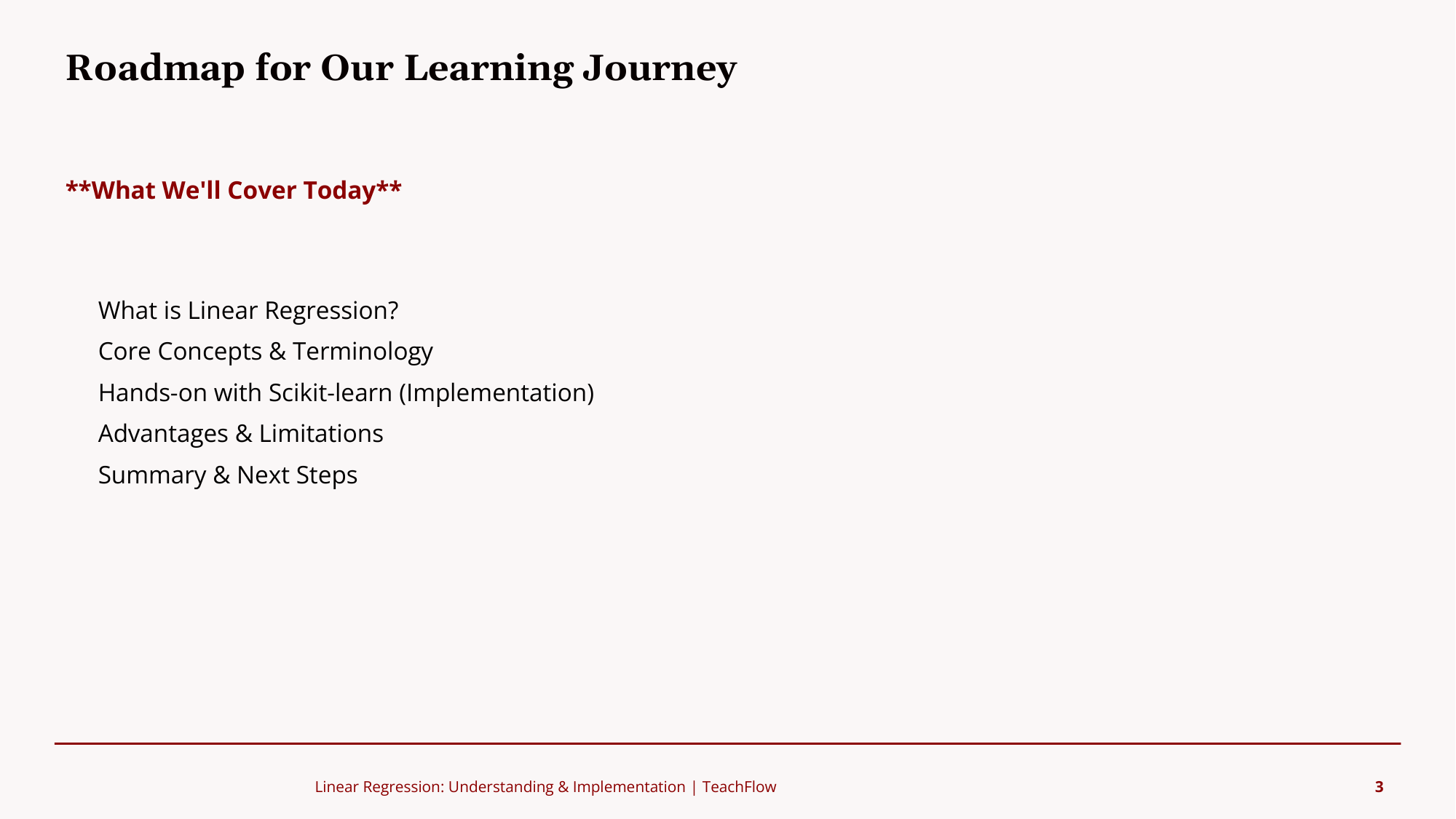

Roadmap for Our Learning Journey
#
**What We'll Cover Today**

What is Linear Regression?
Core Concepts & Terminology
Hands-on with Scikit-learn (Implementation)
Advantages & Limitations
Summary & Next Steps

Linear Regression: Understanding & Implementation | TeachFlow
3